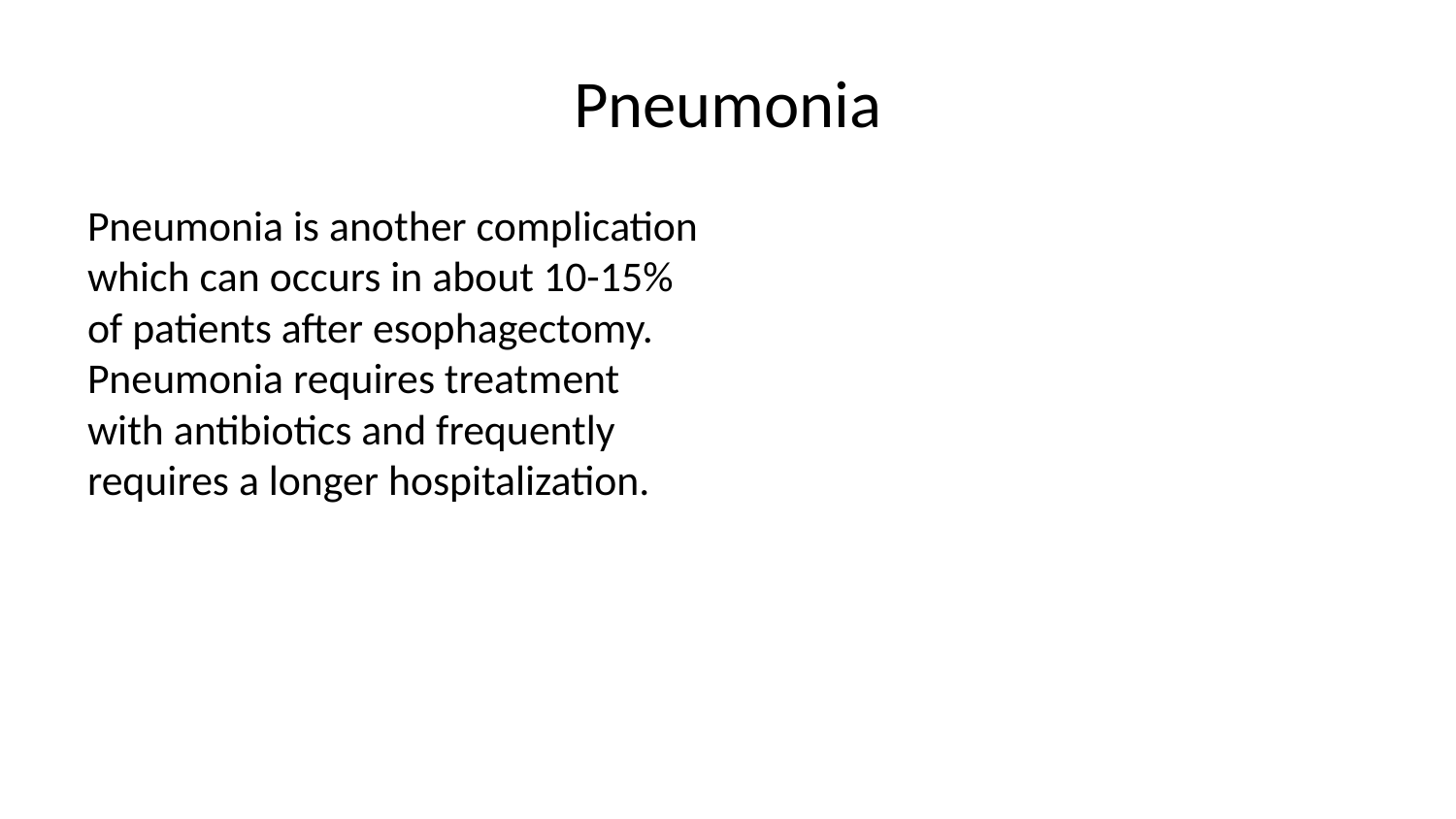

# Pneumonia
Pneumonia is another complication which can occurs in about 10-15% of patients after esophagectomy. Pneumonia requires treatment with antibiotics and frequently requires a longer hospitalization.